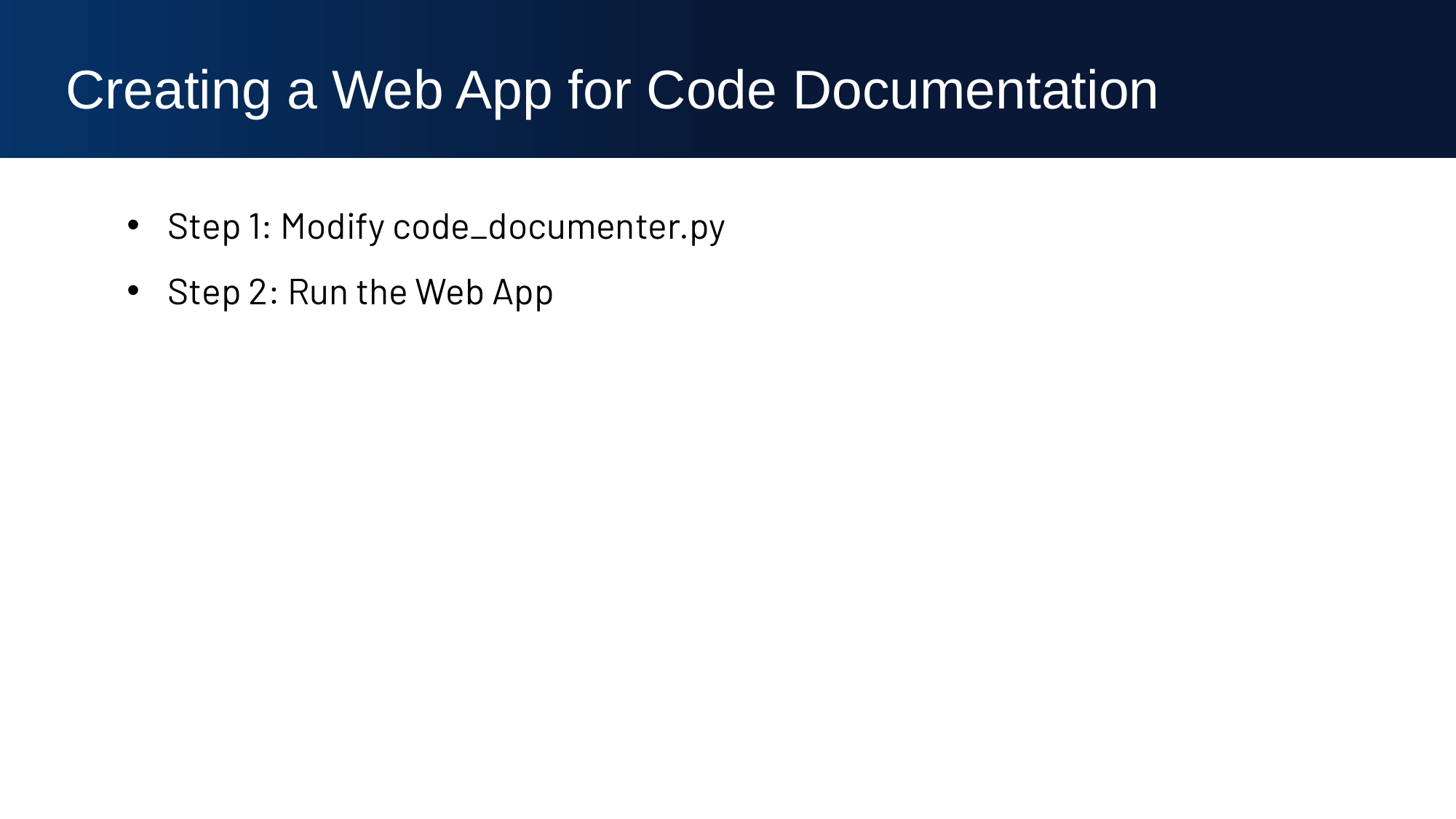

Creating a Web App for Code Documentation

Step 1: Modify code_documenter.py
Step 2: Run the Web App